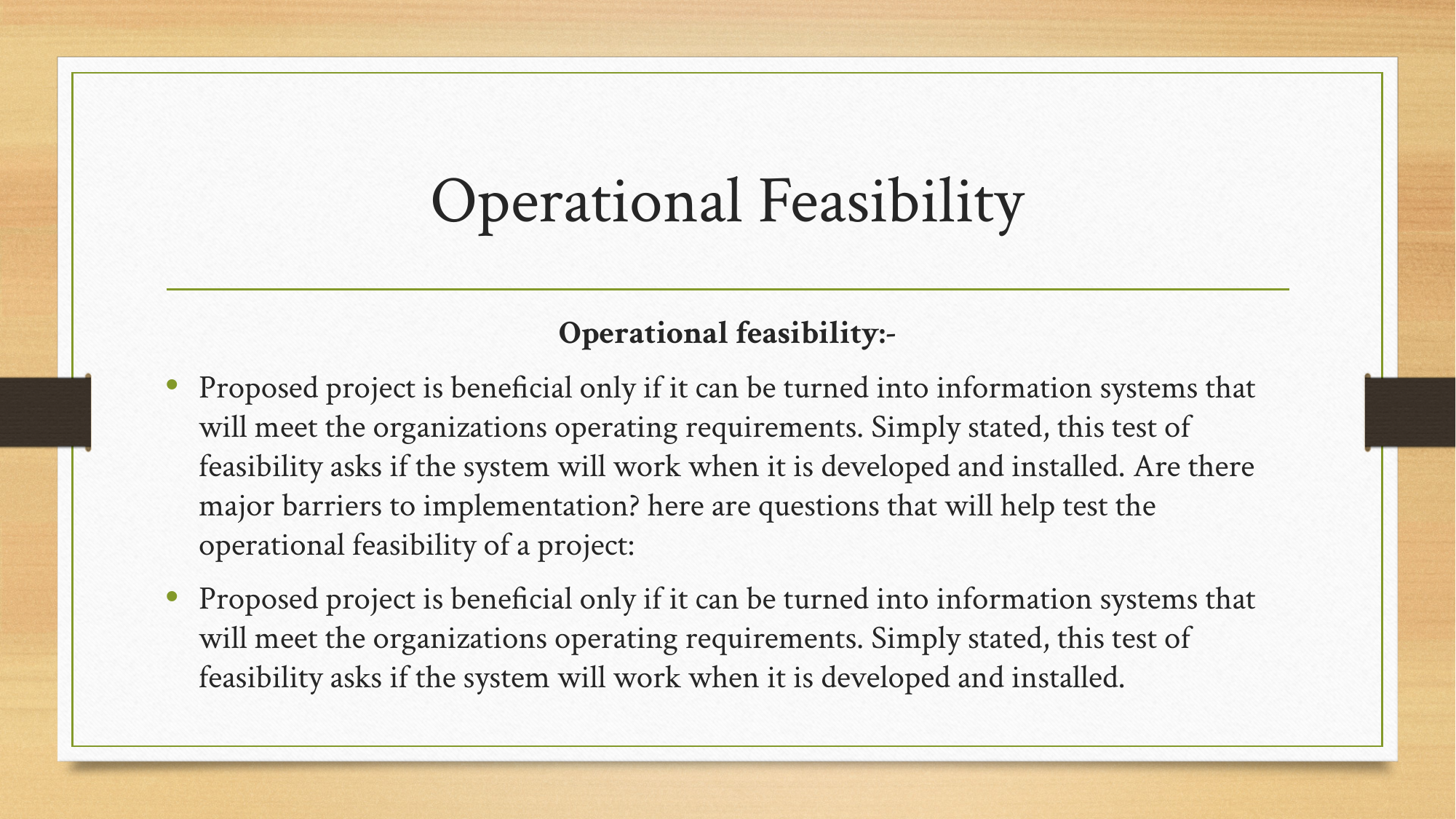

# Operational Feasibility
Operational feasibility:-
Proposed project is beneficial only if it can be turned into information systems that will meet the organizations operating requirements. Simply stated, this test of feasibility asks if the system will work when it is developed and installed. Are there major barriers to implementation? here are questions that will help test the operational feasibility of a project:
Proposed project is beneficial only if it can be turned into information systems that will meet the organizations operating requirements. Simply stated, this test of feasibility asks if the system will work when it is developed and installed.